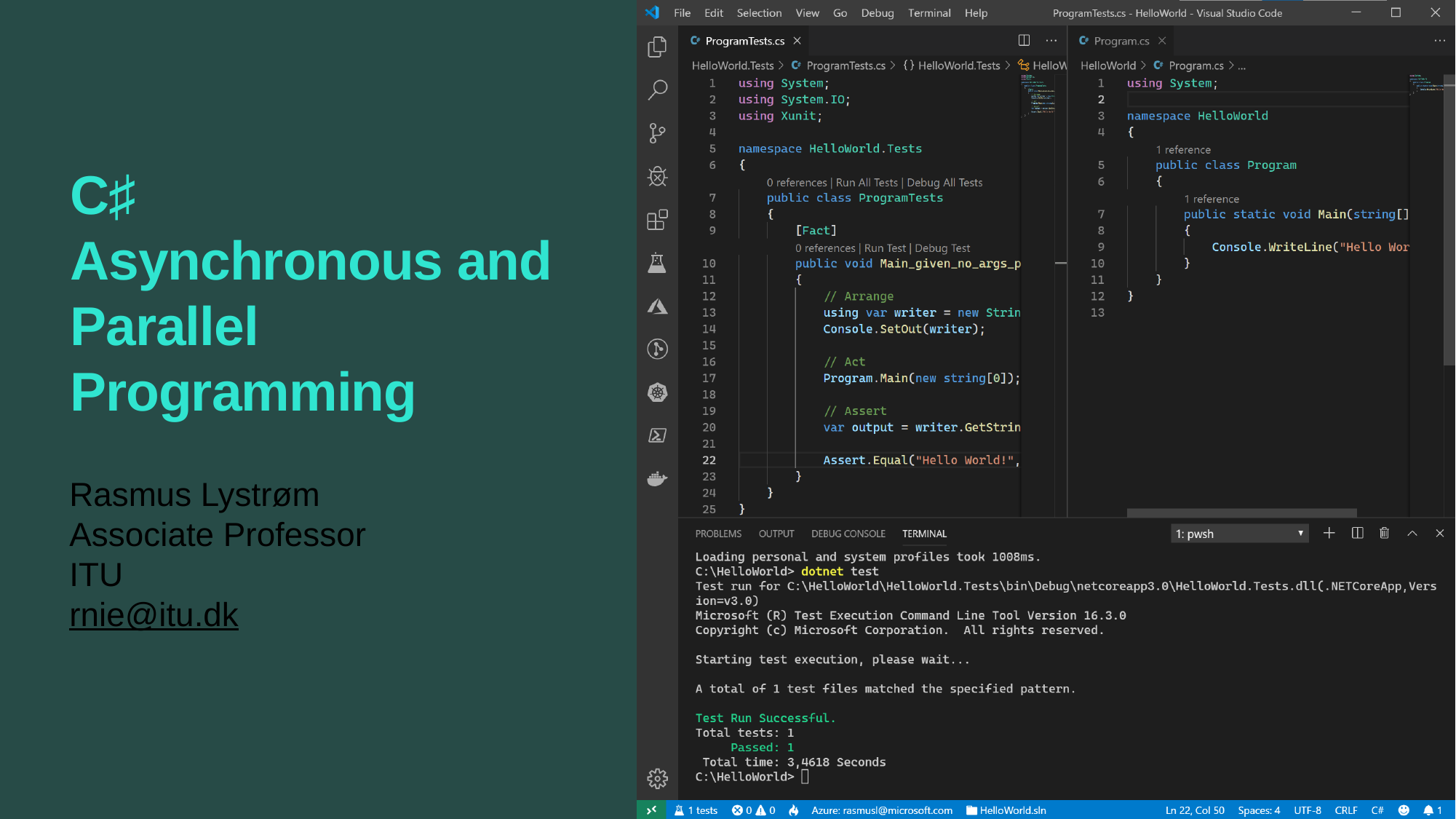

# C♯ Asynchronous and Parallel Programming
Rasmus Lystrøm
Associate Professor
ITU
rnie@itu.dk